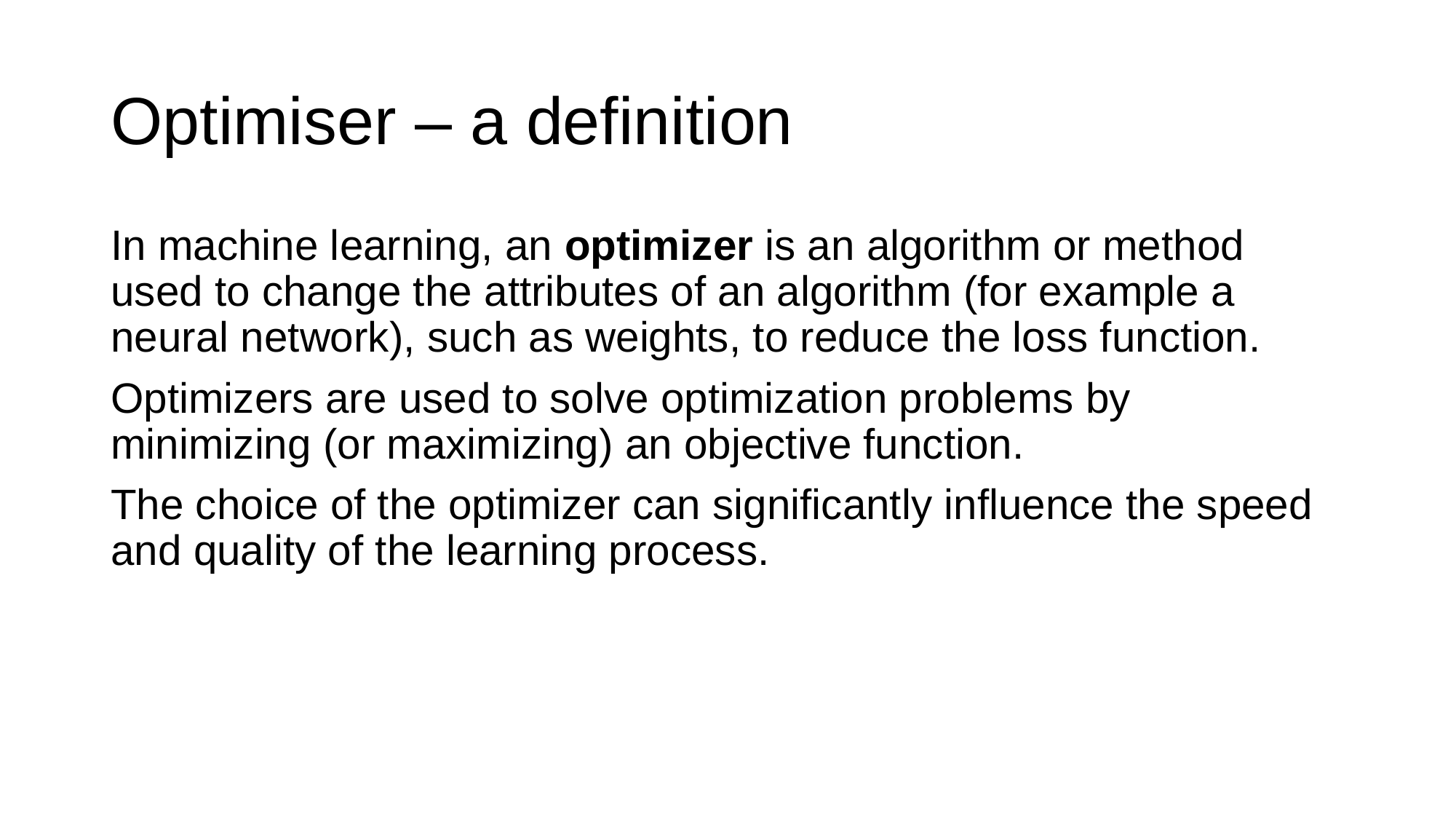

# Optimiser – a definition
In machine learning, an optimizer is an algorithm or method used to change the attributes of an algorithm (for example a neural network), such as weights, to reduce the loss function.
Optimizers are used to solve optimization problems by minimizing (or maximizing) an objective function.
The choice of the optimizer can significantly influence the speed and quality of the learning process.